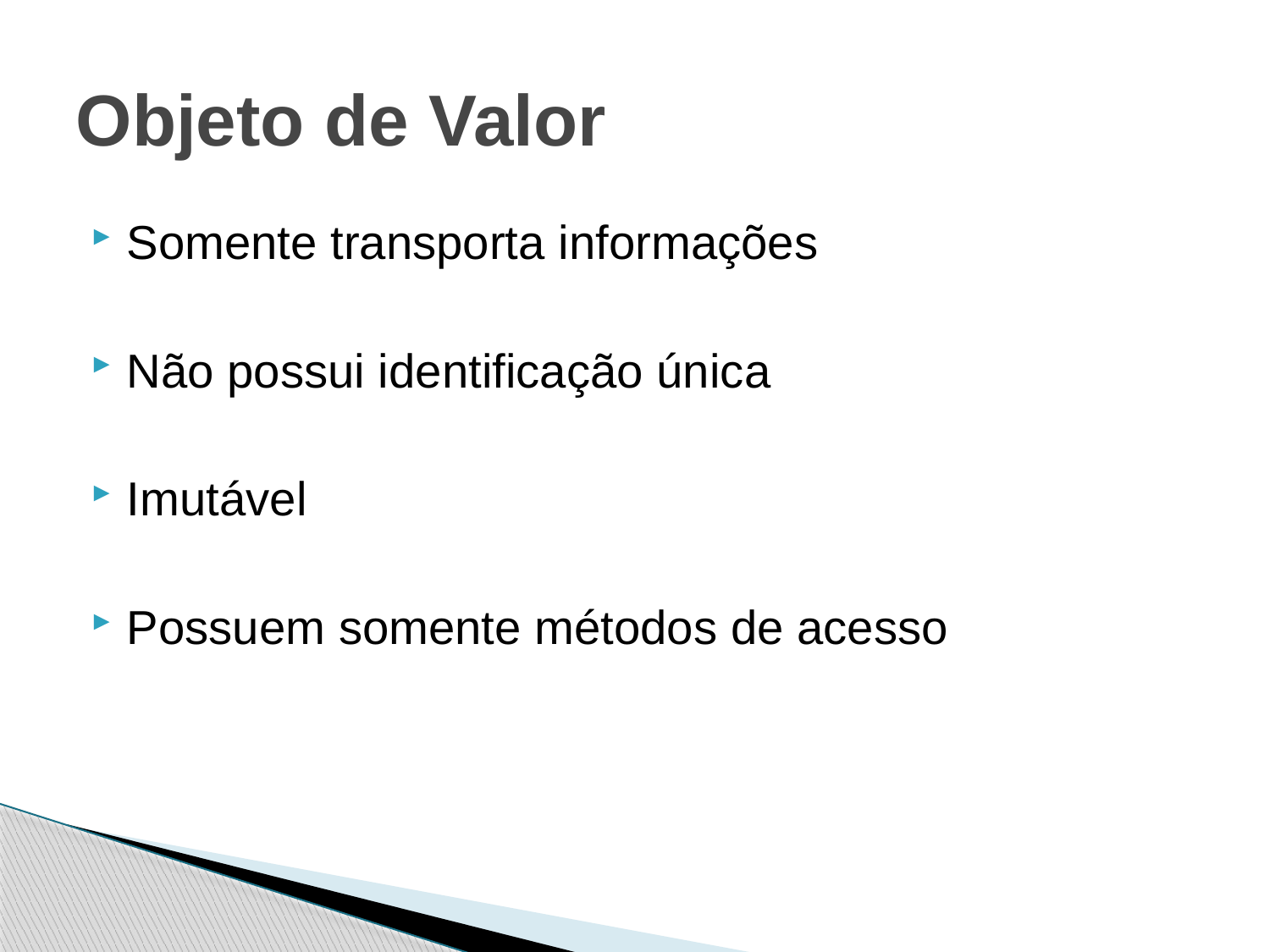

# Objeto de Valor
Somente transporta informações

Não possui identificação única

Imutável

Possuem somente métodos de acesso